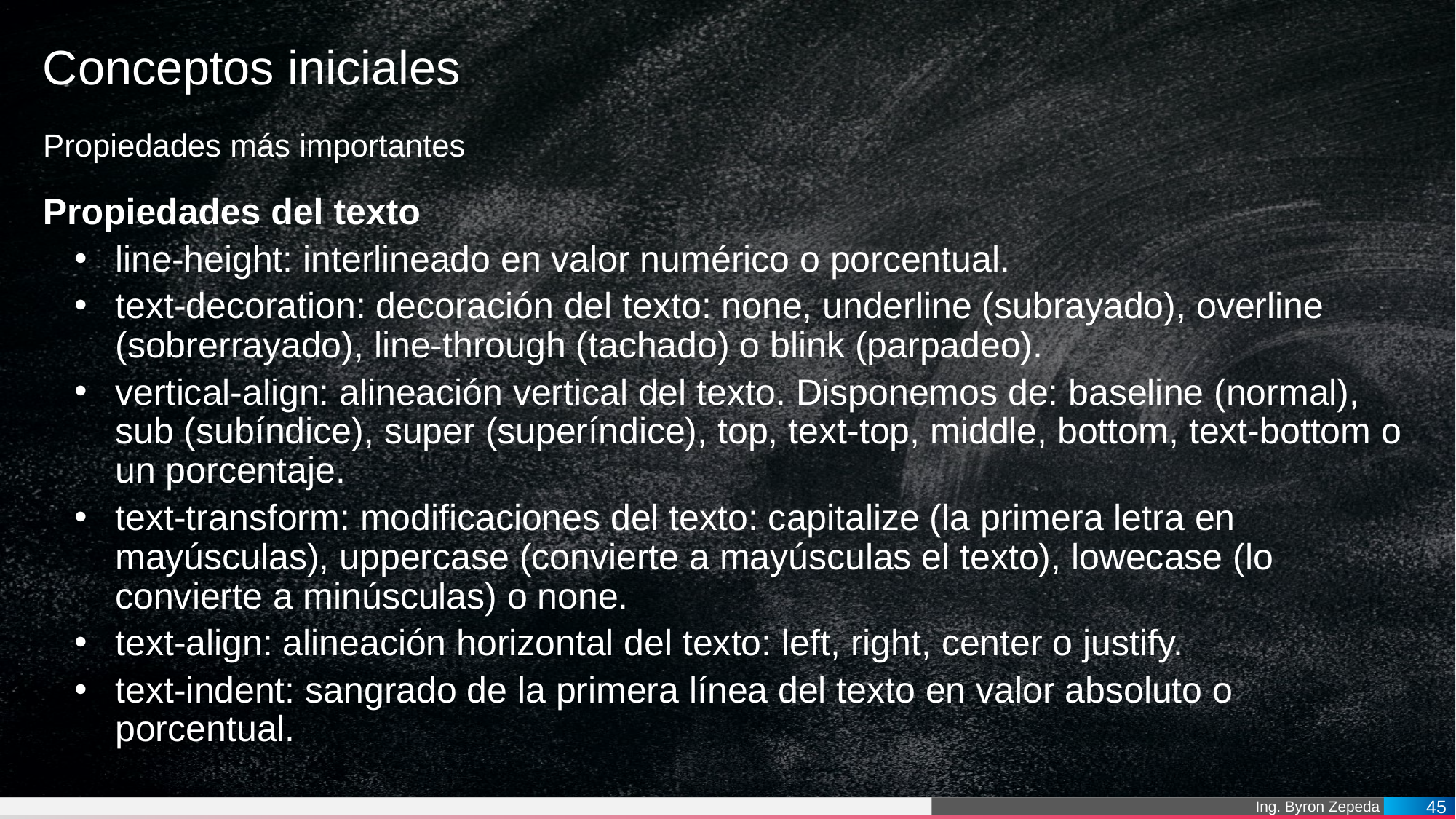

# Conceptos iniciales
Propiedades más importantes
Propiedades del texto
line-height: interlineado en valor numérico o porcentual.
text-decoration: decoración del texto: none, underline (subrayado), overline (sobrerrayado), line-through (tachado) o blink (parpadeo).
vertical-align: alineación vertical del texto. Disponemos de: baseline (normal), sub (subíndice), super (superíndice), top, text-top, middle, bottom, text-bottom o un porcentaje.
text-transform: modificaciones del texto: capitalize (la primera letra en mayúsculas), uppercase (convierte a mayúsculas el texto), lowecase (lo convierte a minúsculas) o none.
text-align: alineación horizontal del texto: left, right, center o justify.
text-indent: sangrado de la primera línea del texto en valor absoluto o porcentual.
45